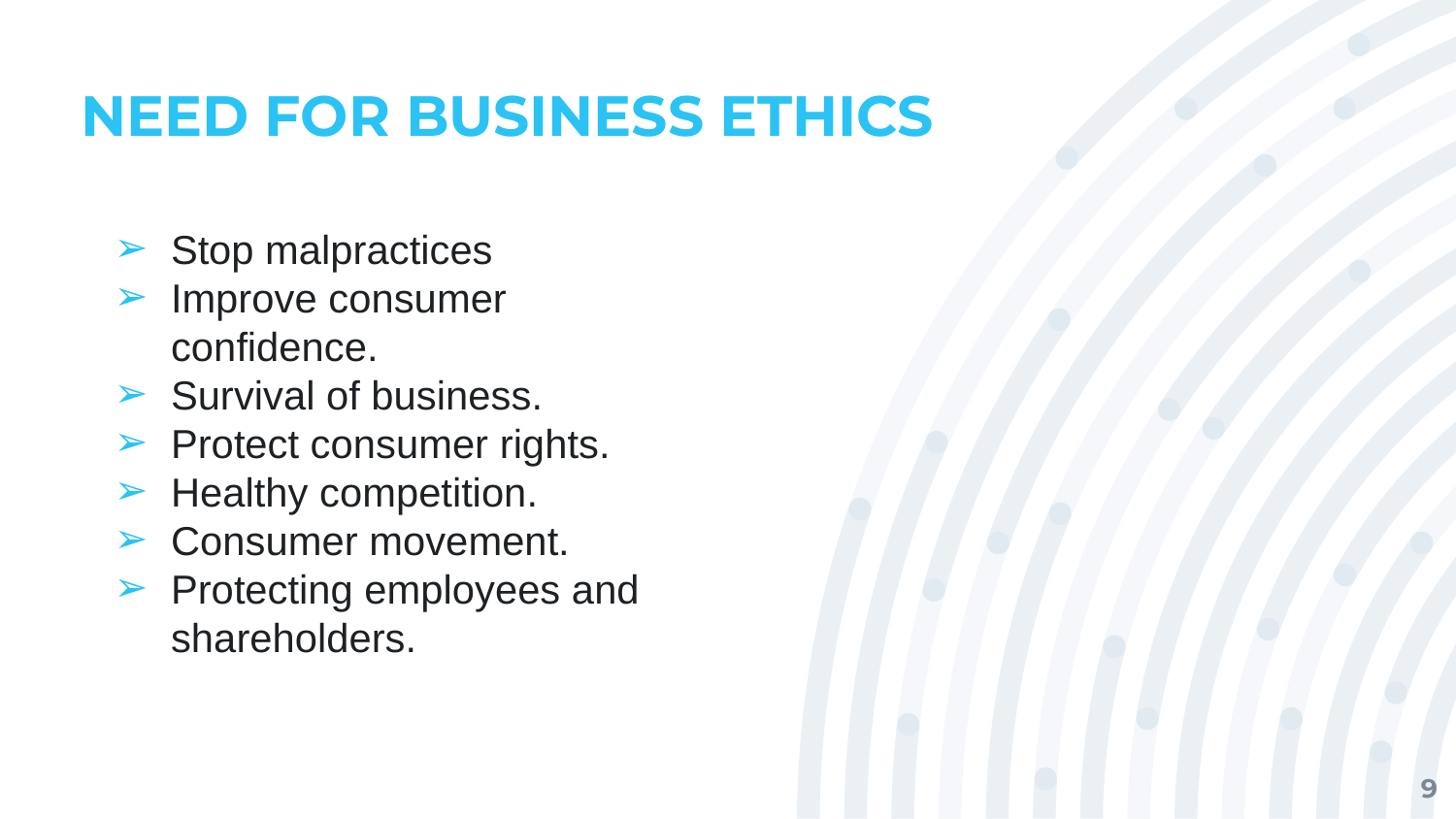

# NEED FOR BUSINESS ETHICS
Stop malpractices
Improve consumer confidence.
Survival of business.
Protect consumer rights.
Healthy competition.
Consumer movement.
Protecting employees and shareholders.
9